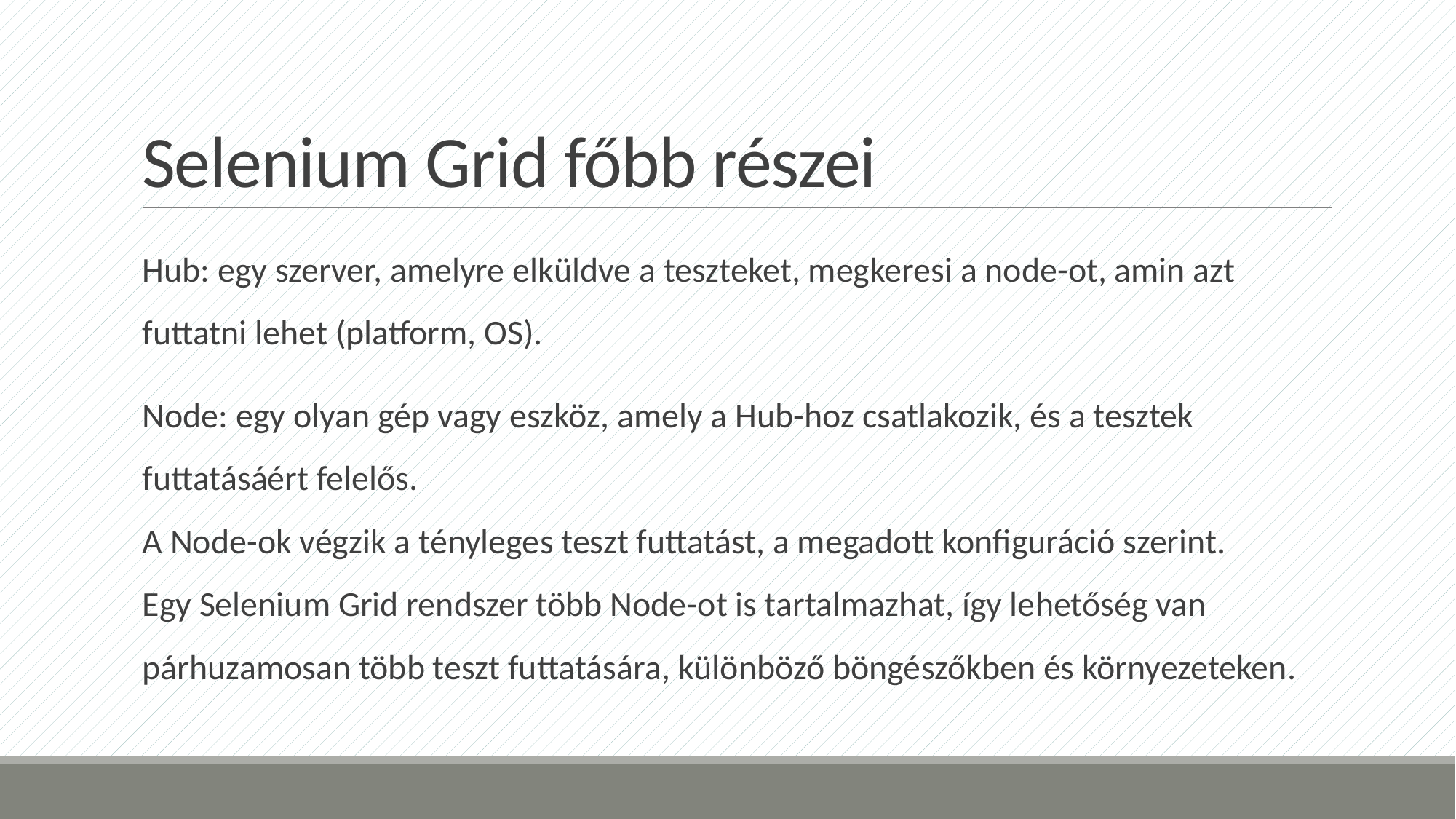

# Selenium Grid főbb részei
Hub: egy szerver, amelyre elküldve a teszteket, megkeresi a node-ot, amin azt futtatni lehet (platform, OS).
Node: egy olyan gép vagy eszköz, amely a Hub-hoz csatlakozik, és a tesztek futtatásáért felelős.
A Node-ok végzik a tényleges teszt futtatást, a megadott konfiguráció szerint.
Egy Selenium Grid rendszer több Node-ot is tartalmazhat, így lehetőség van párhuzamosan több teszt futtatására, különböző böngészőkben és környezeteken.